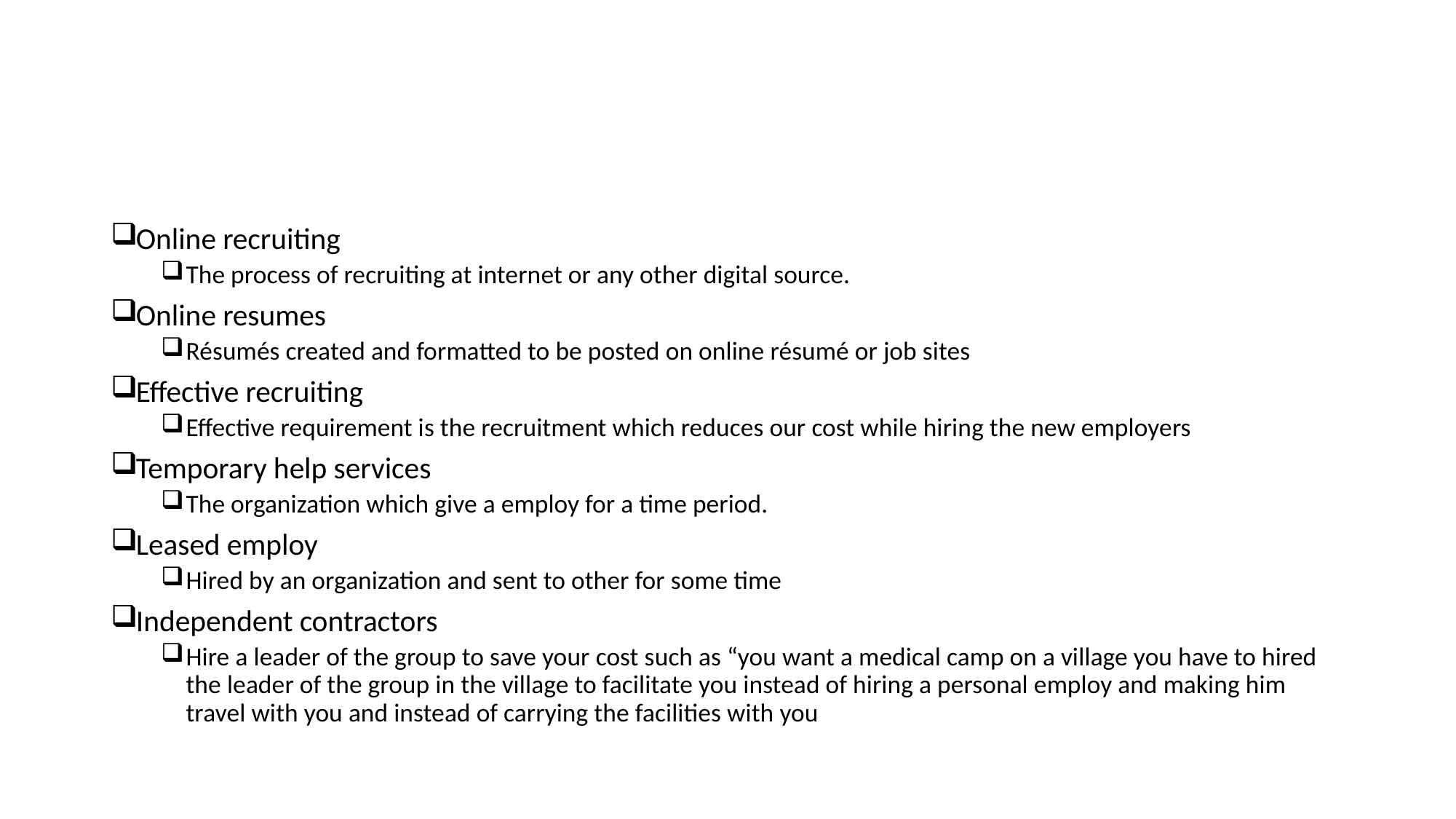

#
Online recruiting
The process of recruiting at internet or any other digital source.
Online resumes
Résumés created and formatted to be posted on online résumé or job sites
Effective recruiting
Effective requirement is the recruitment which reduces our cost while hiring the new employers
Temporary help services
The organization which give a employ for a time period.
Leased employ
Hired by an organization and sent to other for some time
Independent contractors
Hire a leader of the group to save your cost such as “you want a medical camp on a village you have to hired the leader of the group in the village to facilitate you instead of hiring a personal employ and making him travel with you and instead of carrying the facilities with you